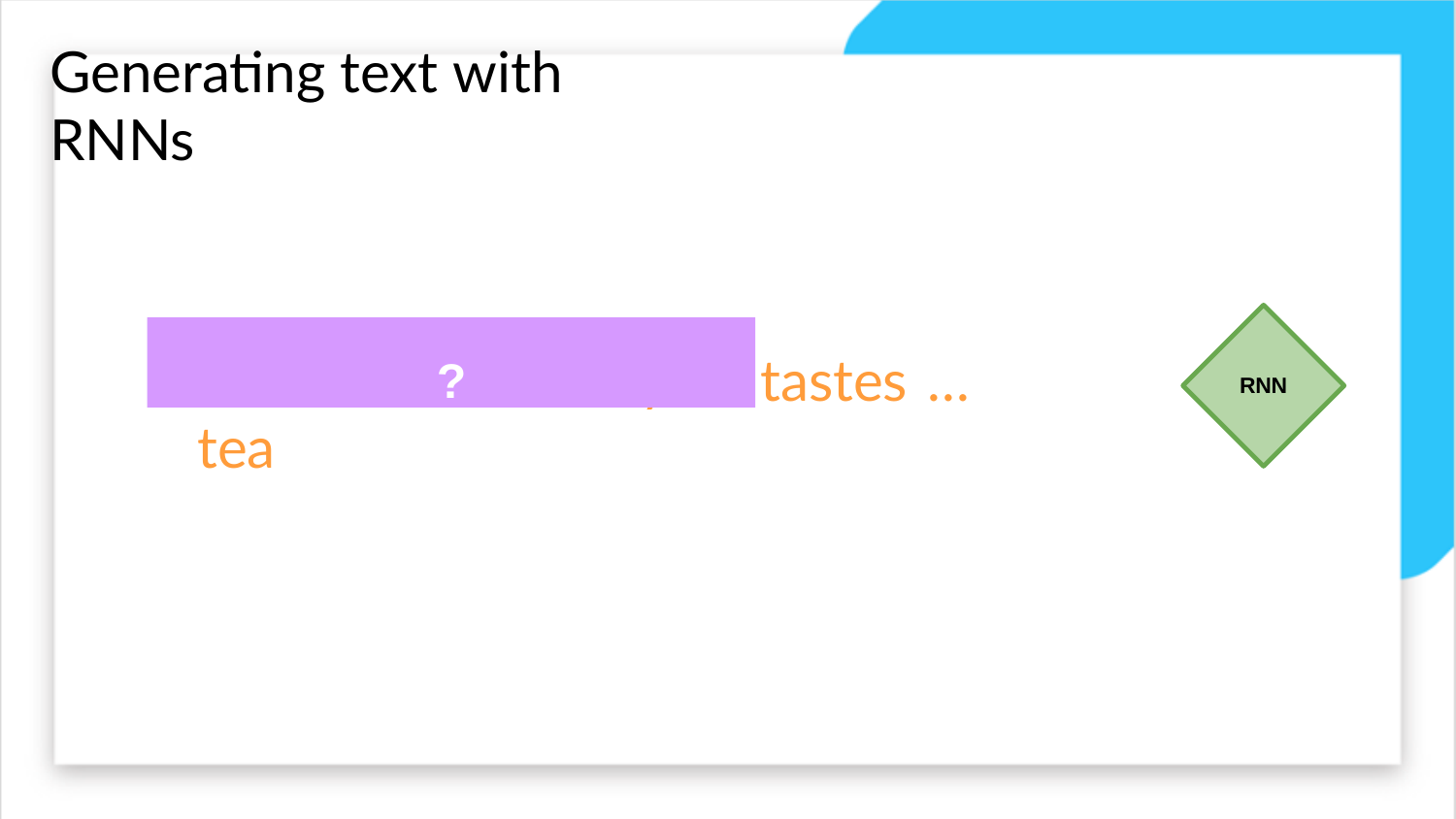

# Generating text with RNNs

?

tastes …
The milk is bad, my tea
great.
RNN